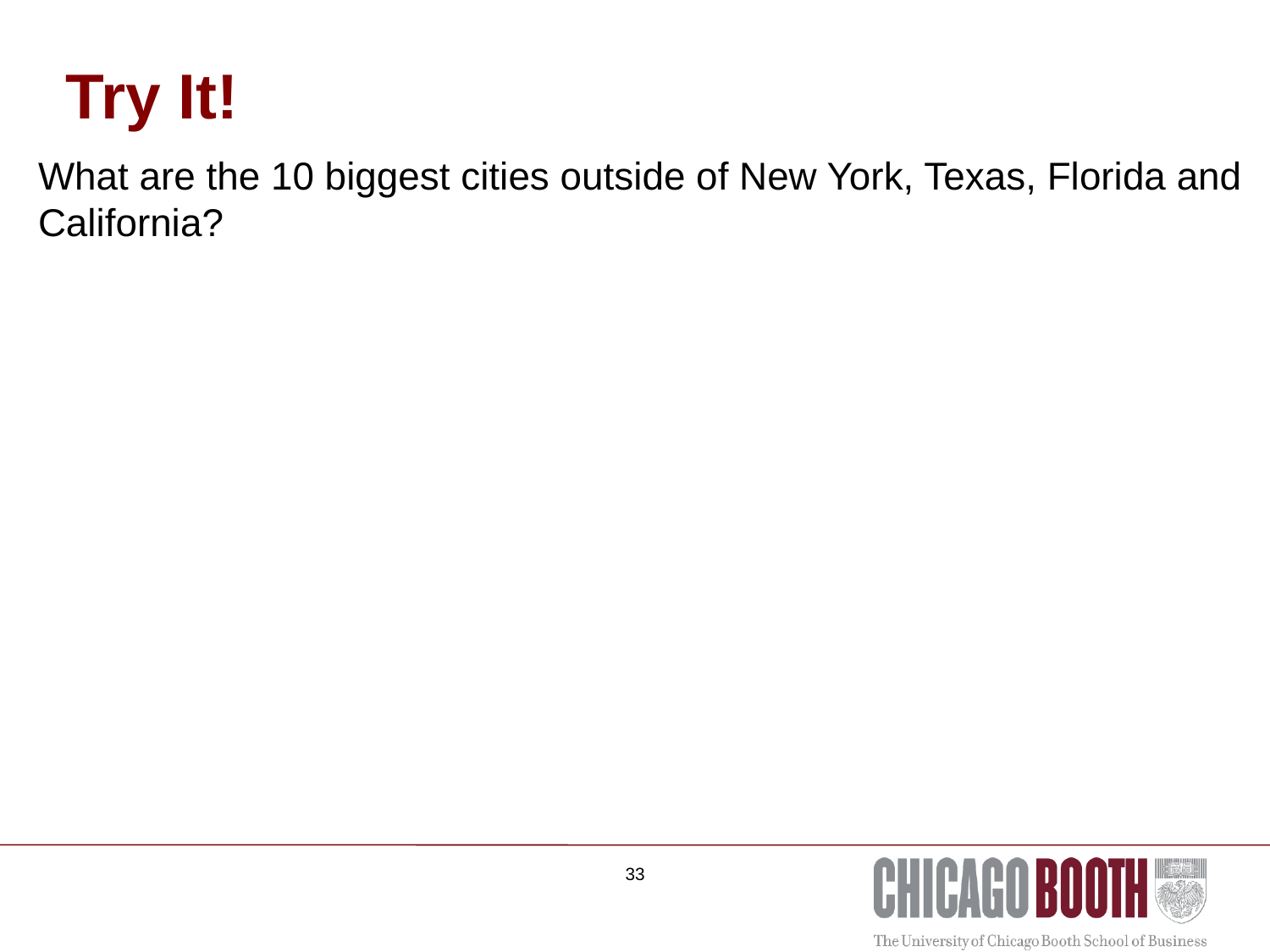

# Try It!
What are the 10 biggest cities outside of New York, Texas, Florida and California?

33